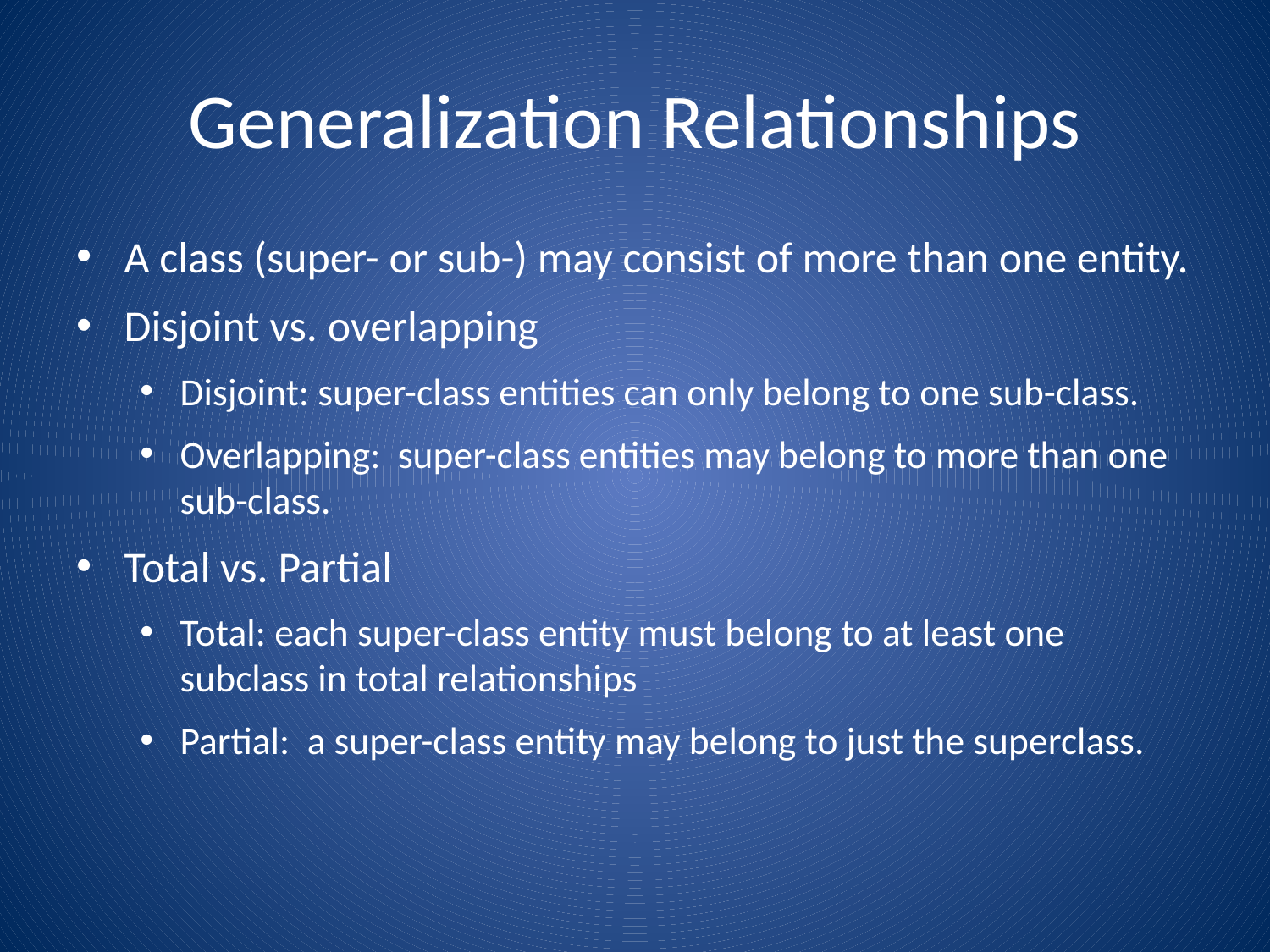

# Generalization Relationships
A class (super- or sub-) may consist of more than one entity.
Disjoint vs. overlapping
Disjoint: super-class entities can only belong to one sub-class.
Overlapping:  super-class entities may belong to more than one sub-class.
Total vs. Partial
Total: each super-class entity must belong to at least one subclass in total relationships
Partial:  a super-class entity may belong to just the superclass.